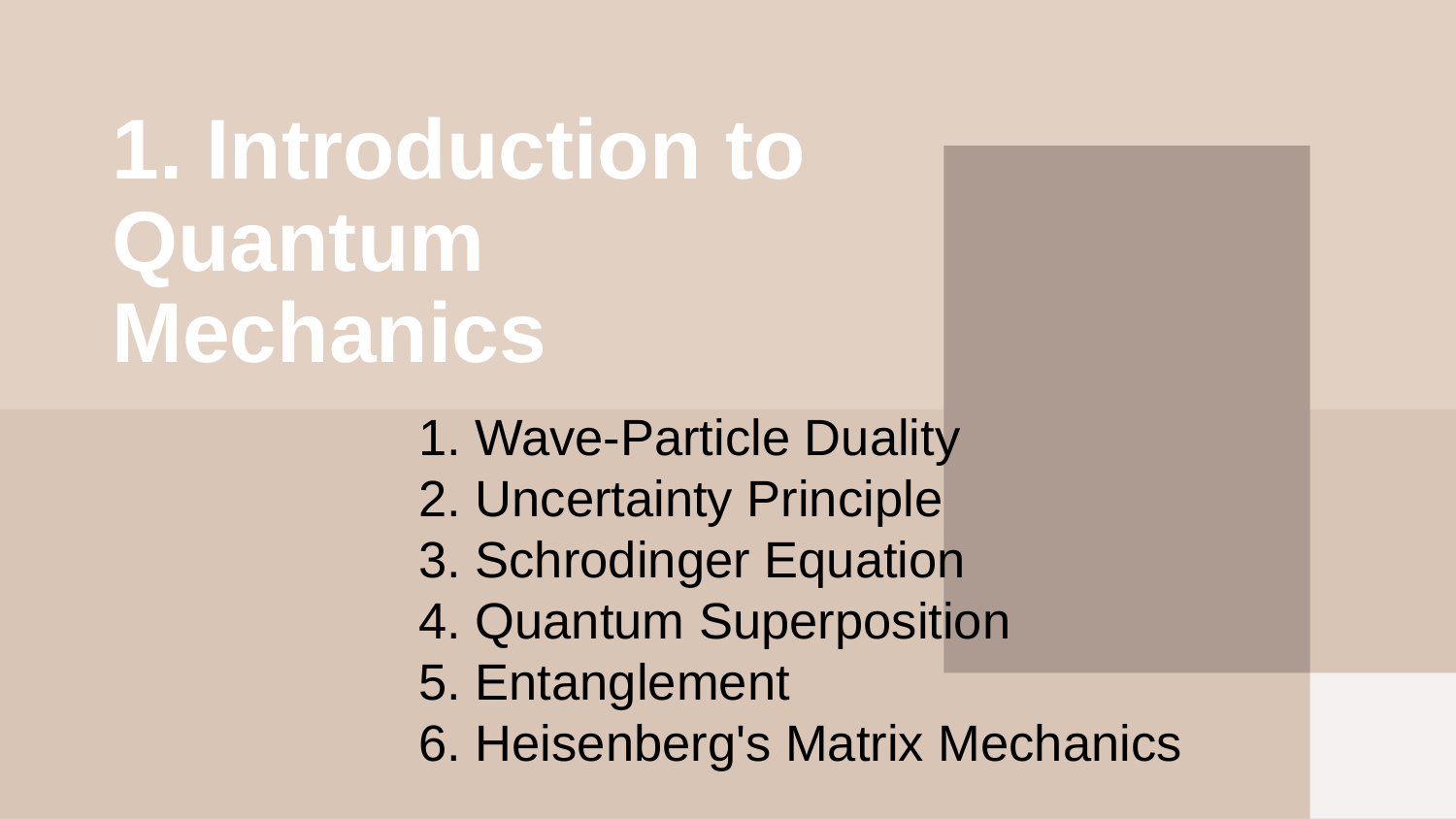

# 1. Introduction to Quantum Mechanics

1. Wave-Particle Duality
2. Uncertainty Principle
3. Schrodinger Equation
4. Quantum Superposition
5. Entanglement
6. Heisenberg's Matrix Mechanics